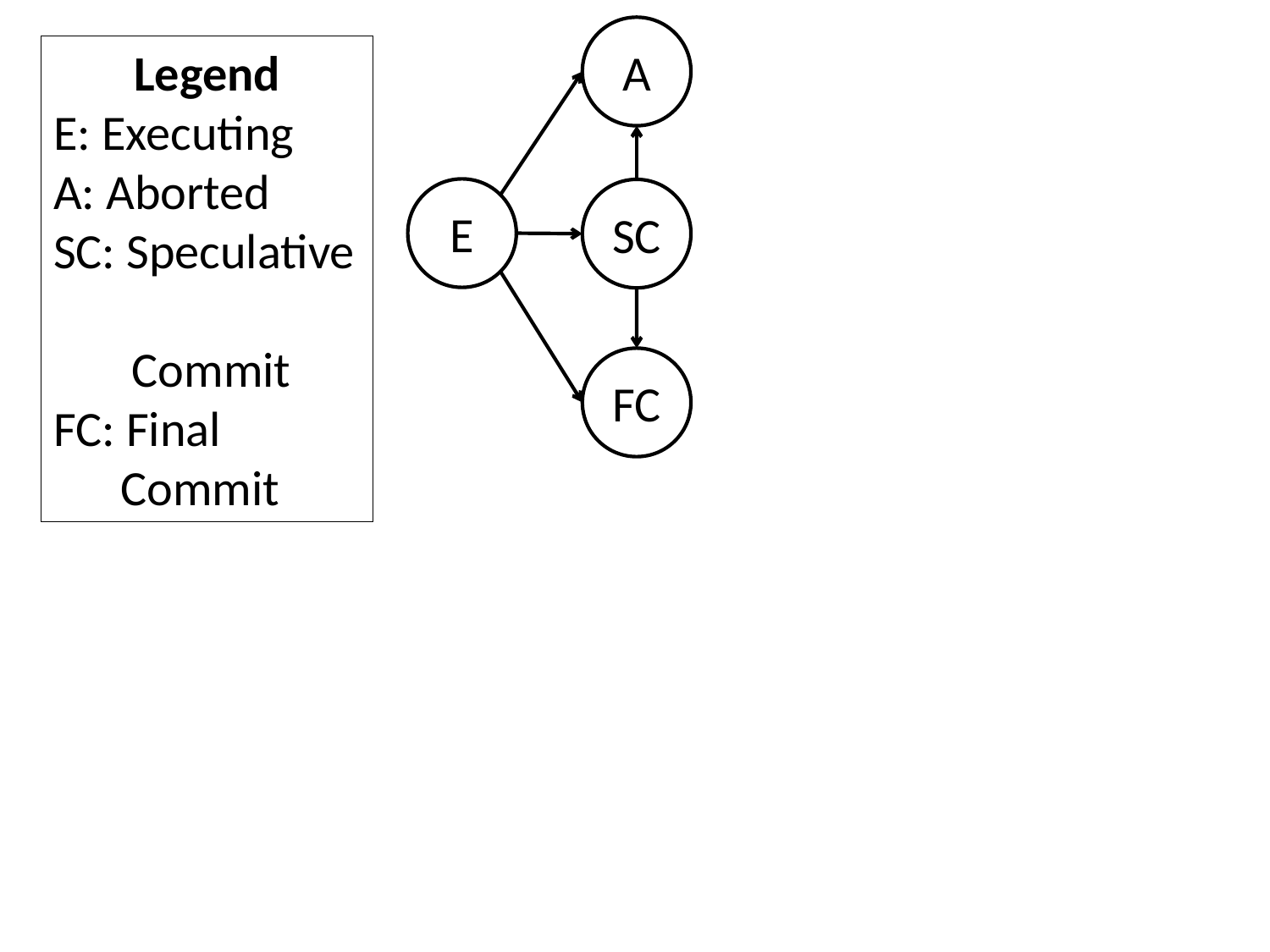

A
Legend
E: Executing
A: Aborted
SC: Speculative
       Commit
FC: Final
      Commit
E
SC
FC